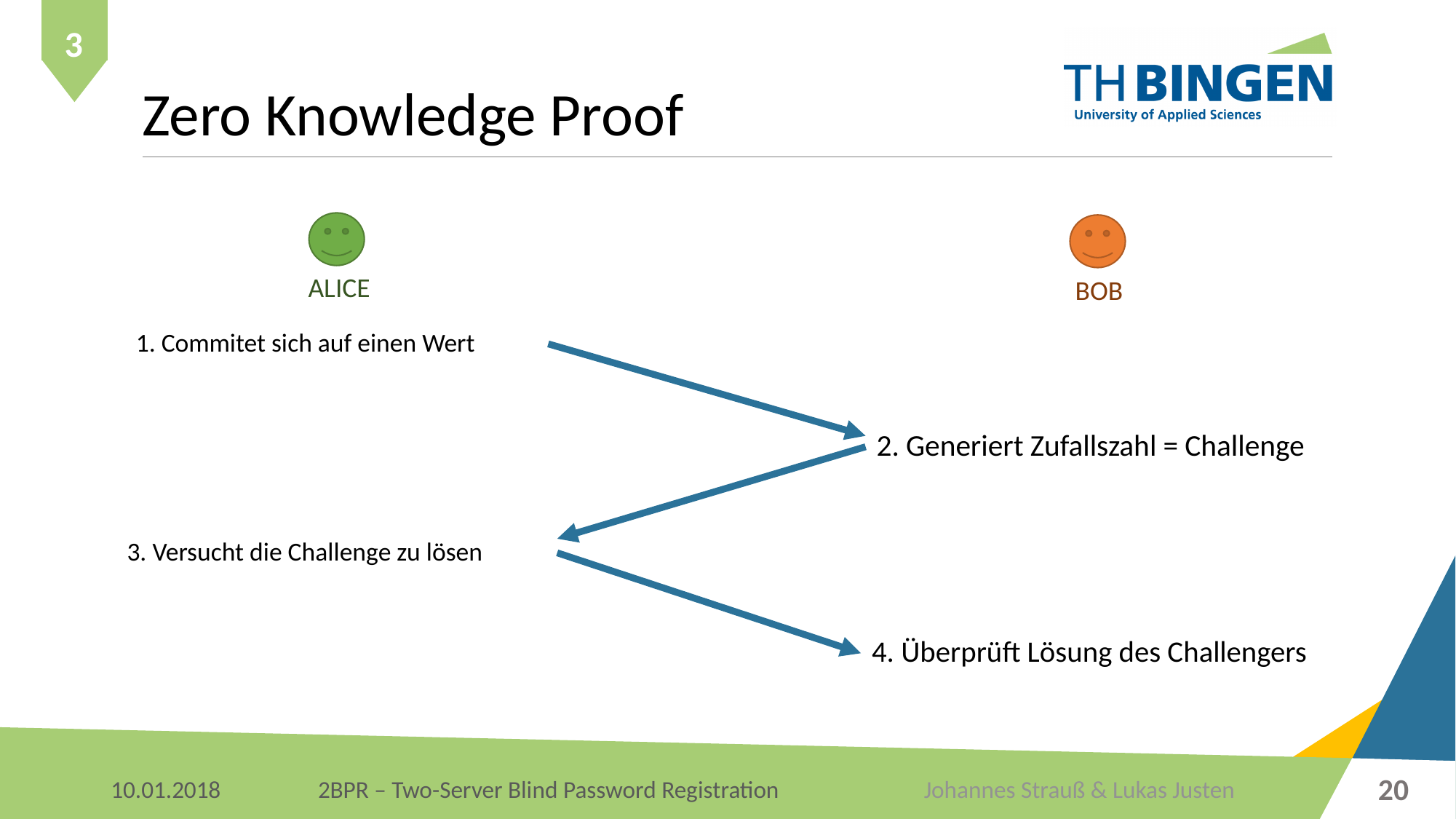

# Zero Knowledge Proof
3

ALICE

BOB
1. Commitet sich auf einen Wert
2. Generiert Zufallszahl = Challenge
3. Versucht die Challenge zu lösen
4. Überprüft Lösung des Challengers
20
Johannes Strauß & Lukas Justen
10.01.2018